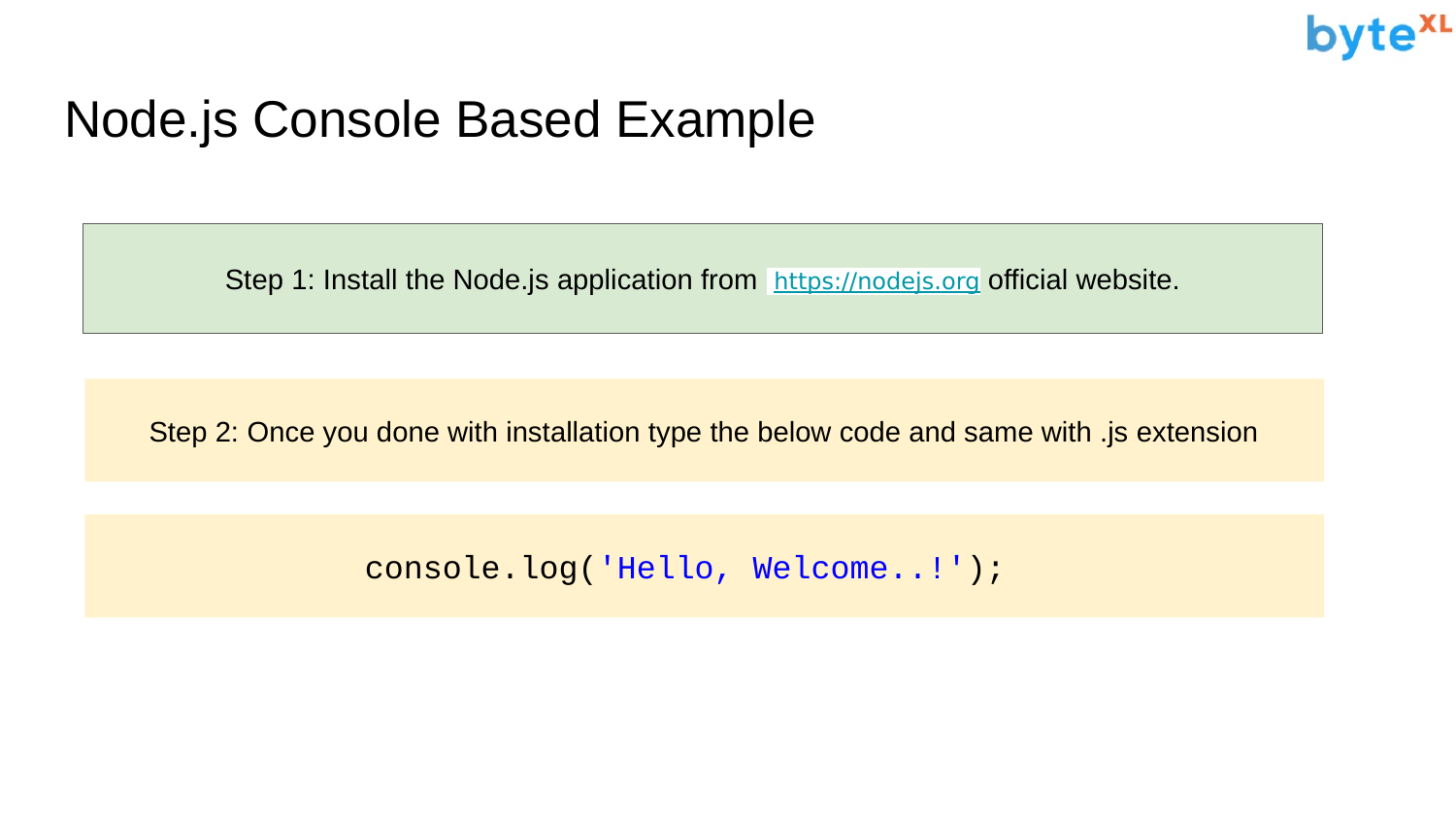

# Node.js Console Based Example
Step 1: Install the Node.js application from  https://nodejs.org official website.
Step 2: Once you done with installation type the below code and same with .js extension
console.log('Hello, Welcome..!');